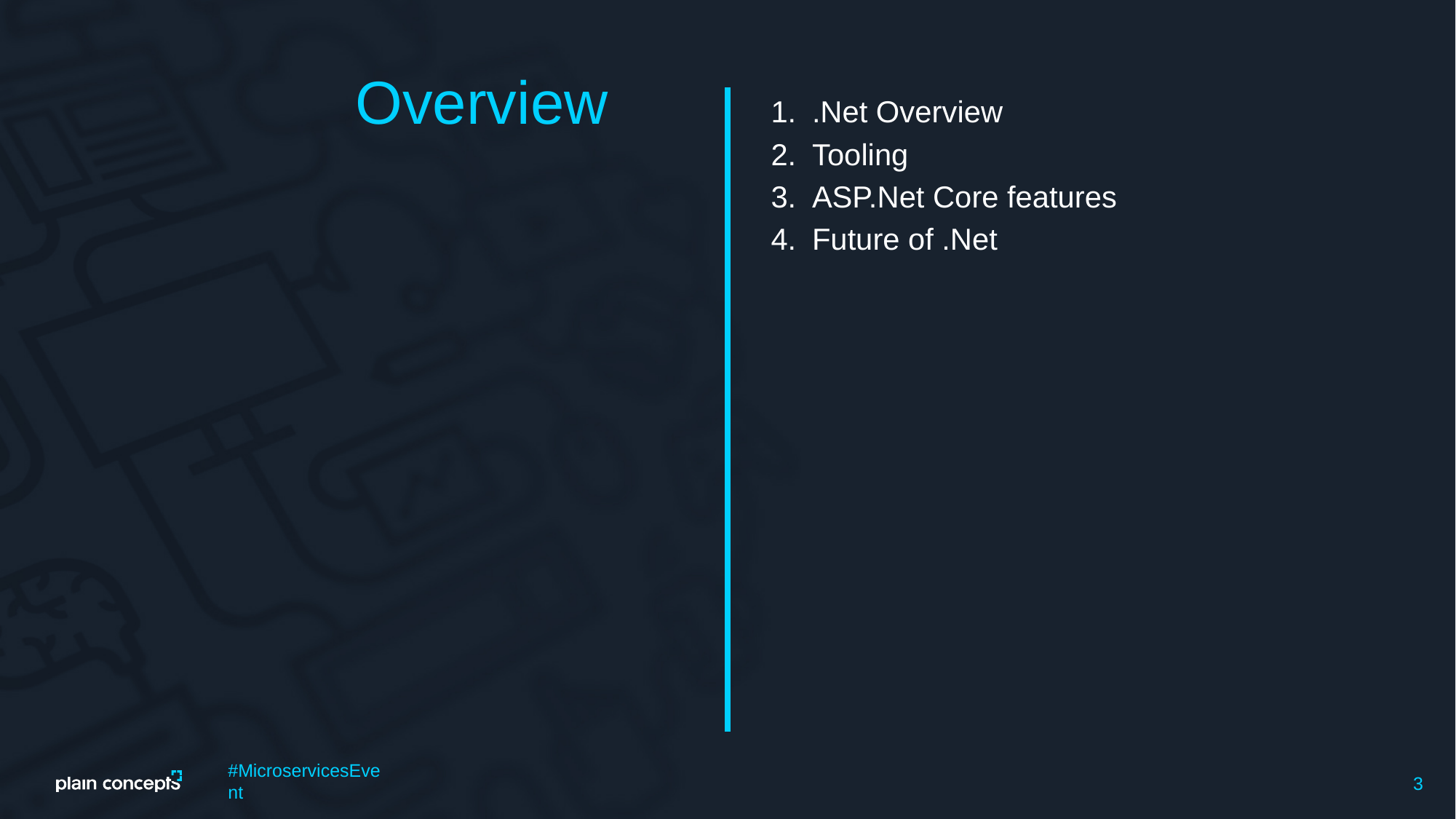

.Net Overview
Tooling
ASP.Net Core features
Future of .Net

#MicroservicesEvent
3